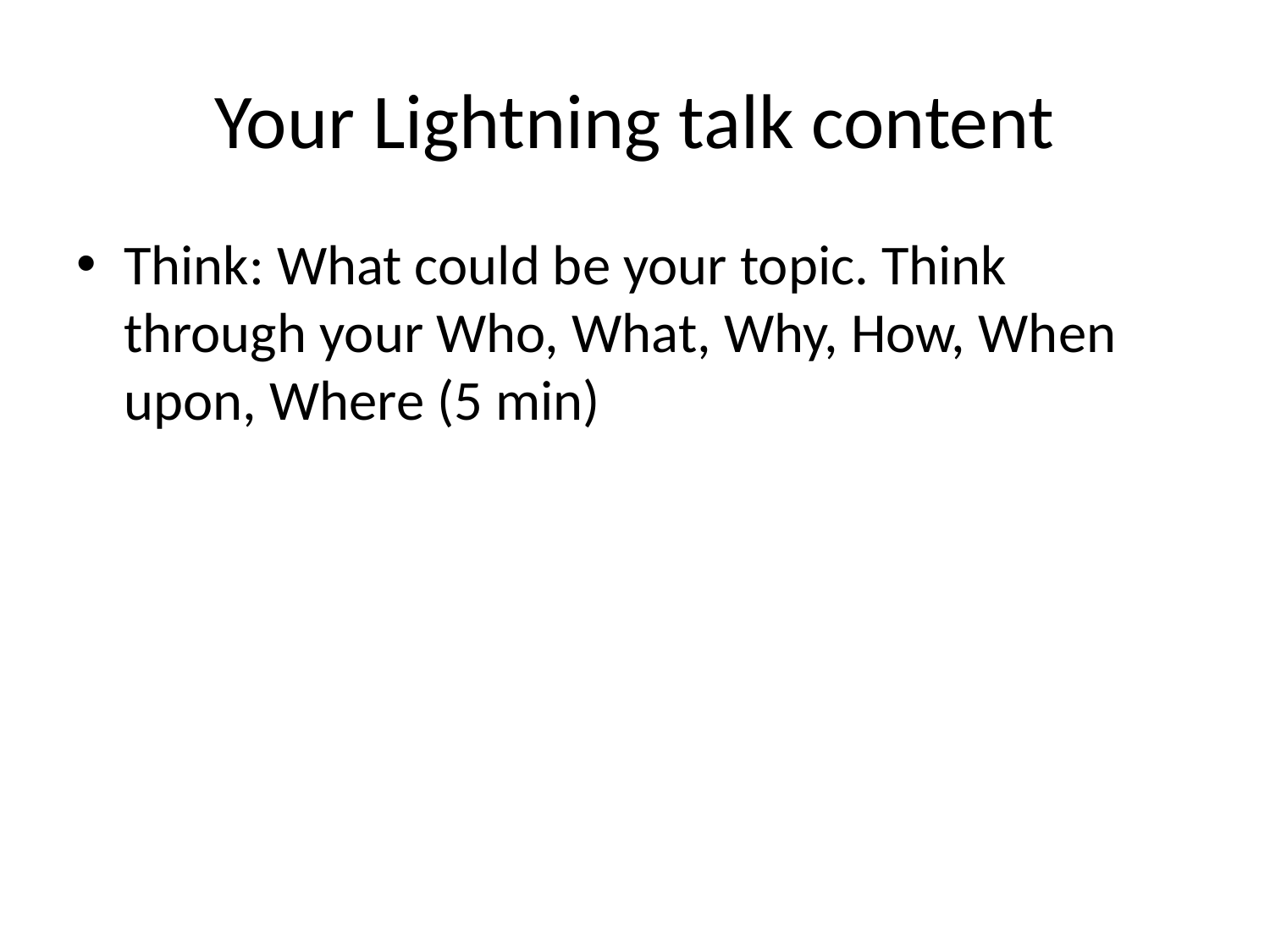

# Your Lightning talk content
Think: What could be your topic. Think through your Who, What, Why, How, When upon, Where (5 min)